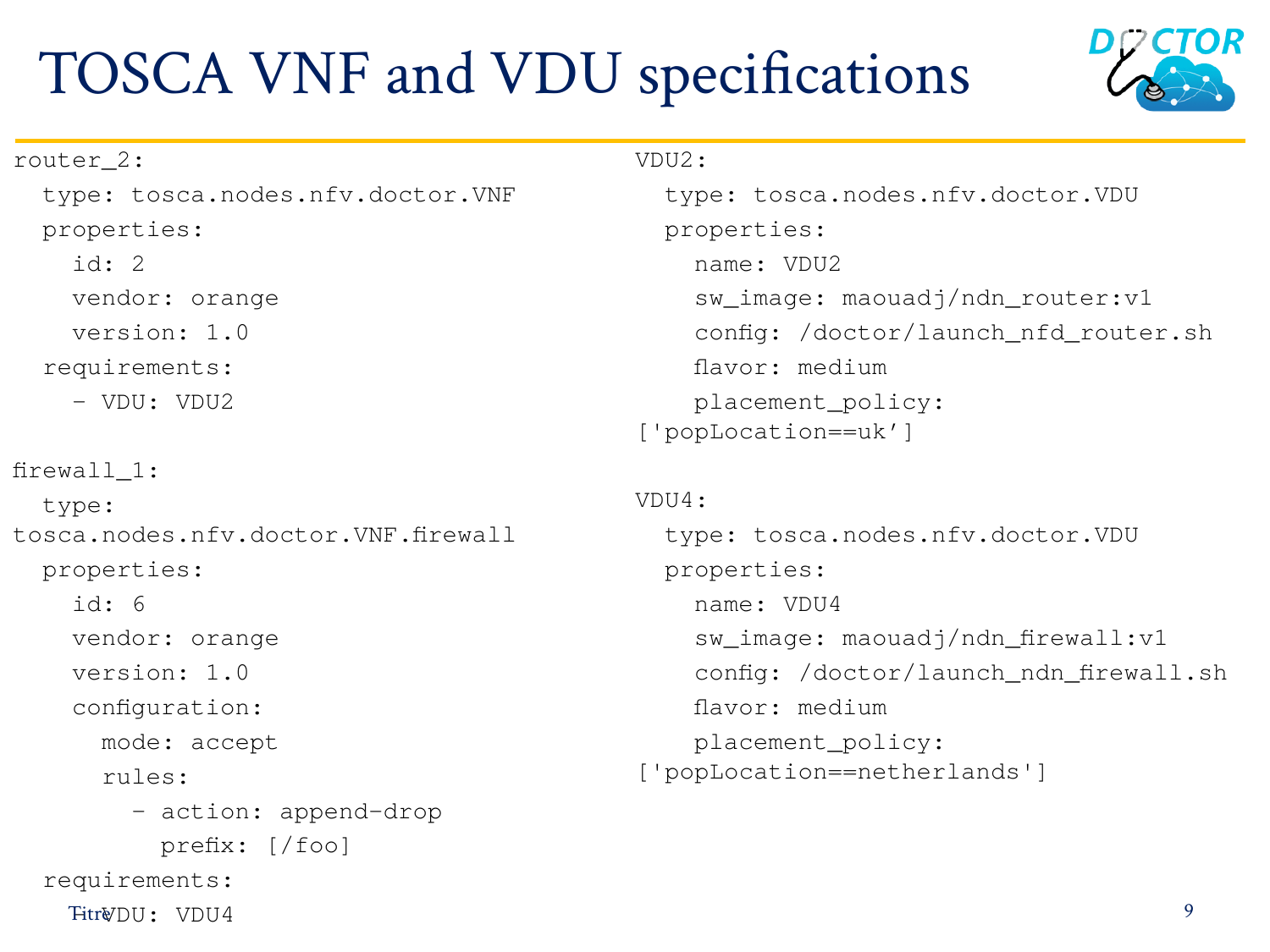

# TOSCA VNF and VDU specifications
router_2:
  type: tosca.nodes.nfv.doctor.VNF
  properties:
    id: 2
    vendor: orange
    version: 1.0
  requirements:
    - VDU: VDU2

firewall_1:
  type: tosca.nodes.nfv.doctor.VNF.firewall
  properties:
    id: 6
    vendor: orange
    version: 1.0
    configuration:
      mode: accept
      rules:
        - action: append-drop
          prefix: [/foo]
  requirements:
    - VDU: VDU4
VDU2:
  type: tosca.nodes.nfv.doctor.VDU
  properties:
    name: VDU2
    sw_image: maouadj/ndn_router:v1
    config: /doctor/launch_nfd_router.sh
    flavor: medium
    placement_policy: ['popLocation==uk’]

VDU4:
  type: tosca.nodes.nfv.doctor.VDU
  properties:
    name: VDU4
    sw_image: maouadj/ndn_firewall:v1
    config: /doctor/launch_ndn_firewall.sh
    flavor: medium
    placement_policy: ['popLocation==netherlands']
Titre
9